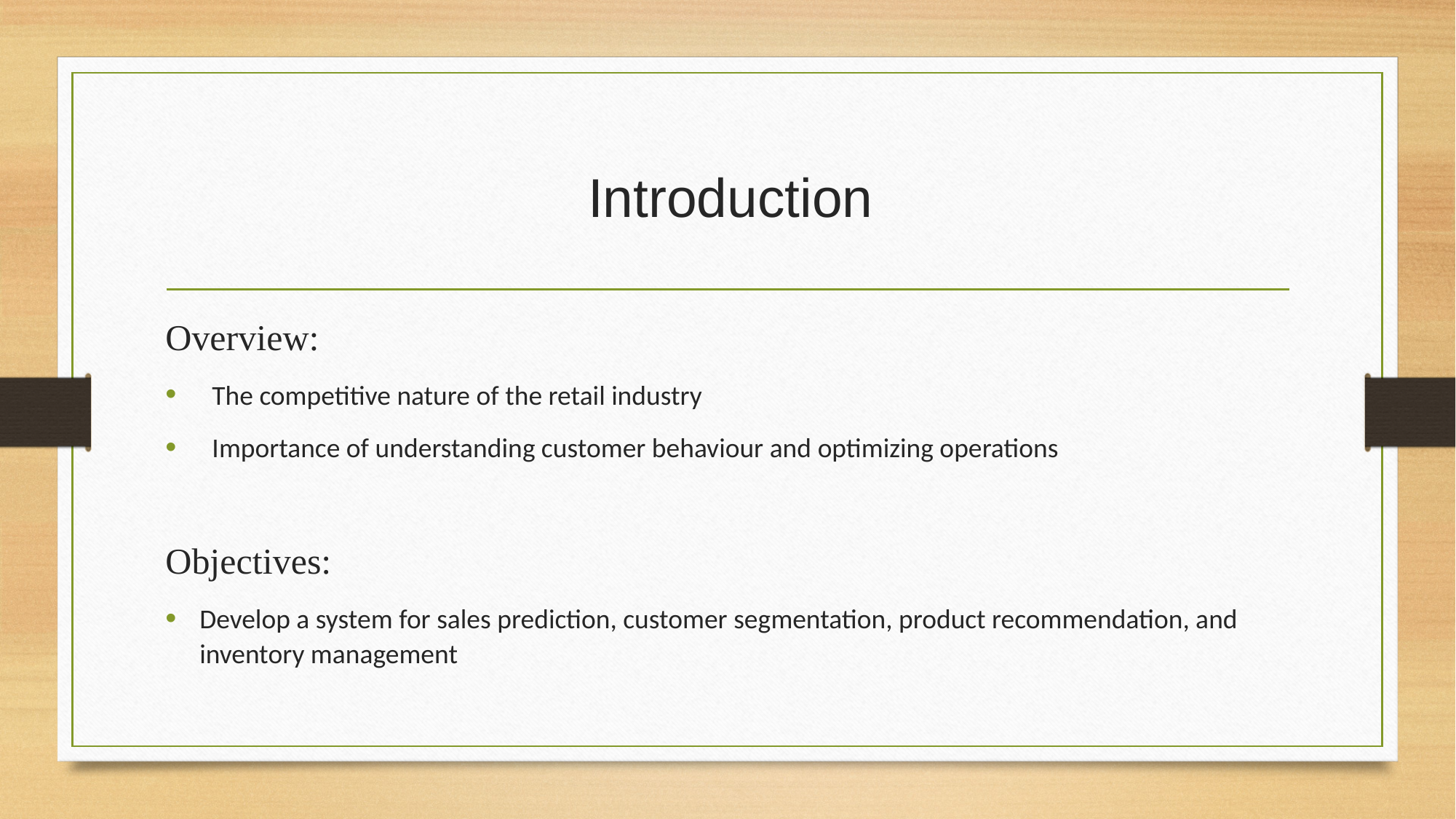

# Introduction
Overview:
  The competitive nature of the retail industry
  Importance of understanding customer behaviour and optimizing operations

Objectives:
Develop a system for sales prediction, customer segmentation, product recommendation, and inventory management